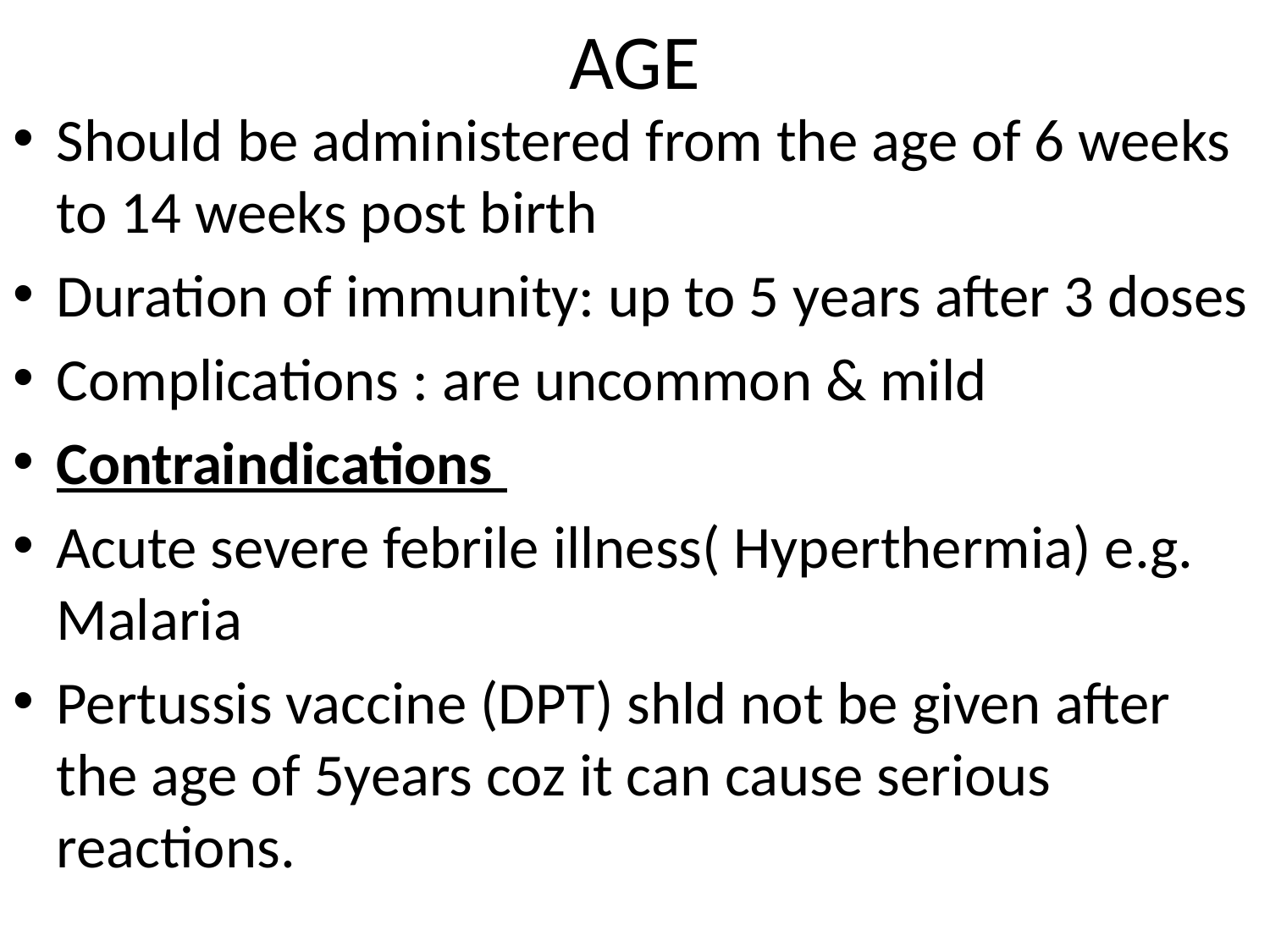

# AGE
Should be administered from the age of 6 weeks to 14 weeks post birth
Duration of immunity: up to 5 years after 3 doses
Complications : are uncommon & mild
Contraindications
Acute severe febrile illness( Hyperthermia) e.g. Malaria
Pertussis vaccine (DPT) shld not be given after the age of 5years coz it can cause serious reactions.